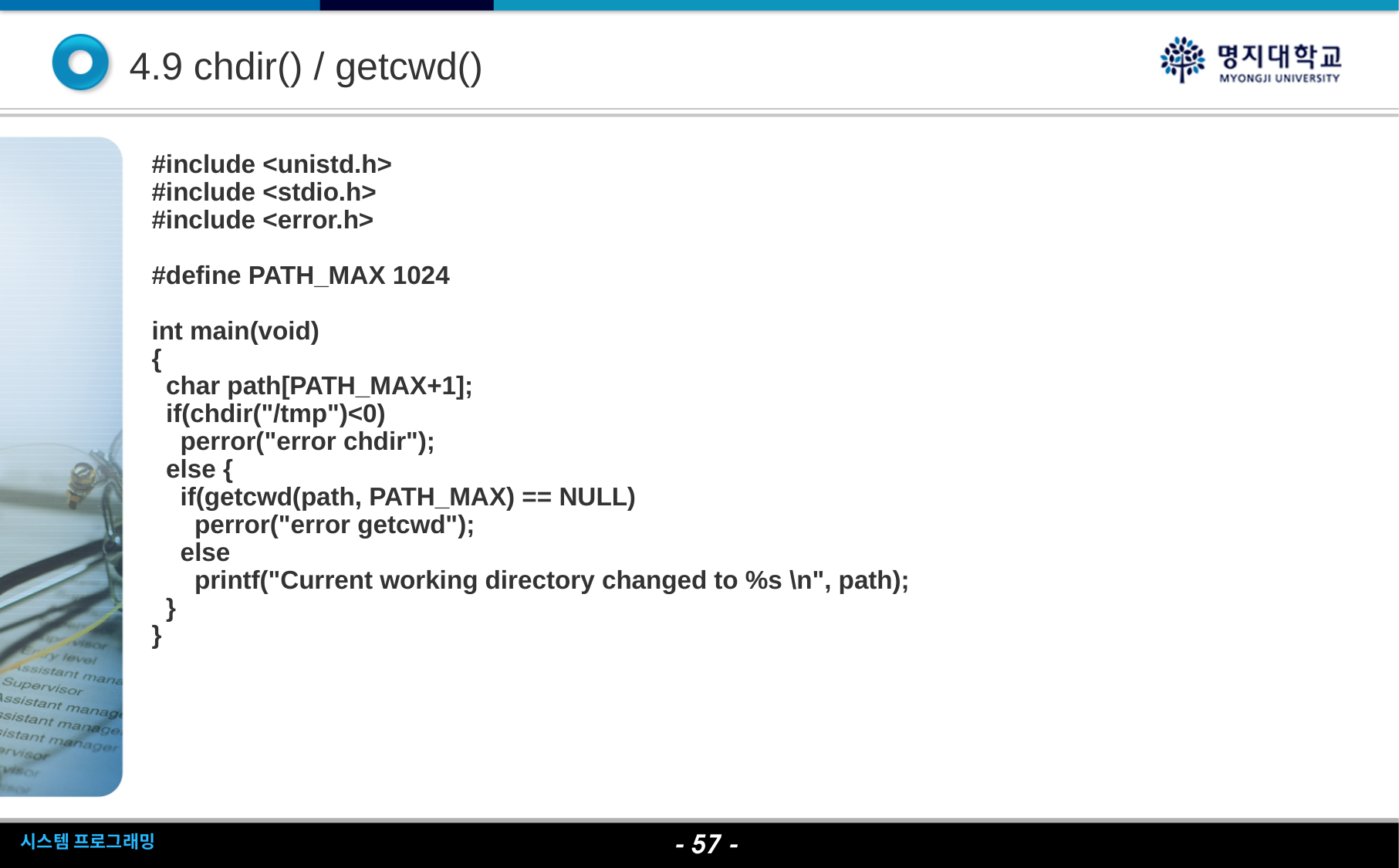

4.9 chdir() / getcwd()
#include <unistd.h>
#include <stdio.h>
#include <error.h>

#define PATH_MAX 1024

int main(void)
{
  char path[PATH_MAX+1];
  if(chdir("/tmp")<0)
    perror("error chdir");
  else {
    if(getcwd(path, PATH_MAX) == NULL)
      perror("error getcwd");
    else
      printf("Current working directory changed to %s \n", path);
  }
}
- 57 -